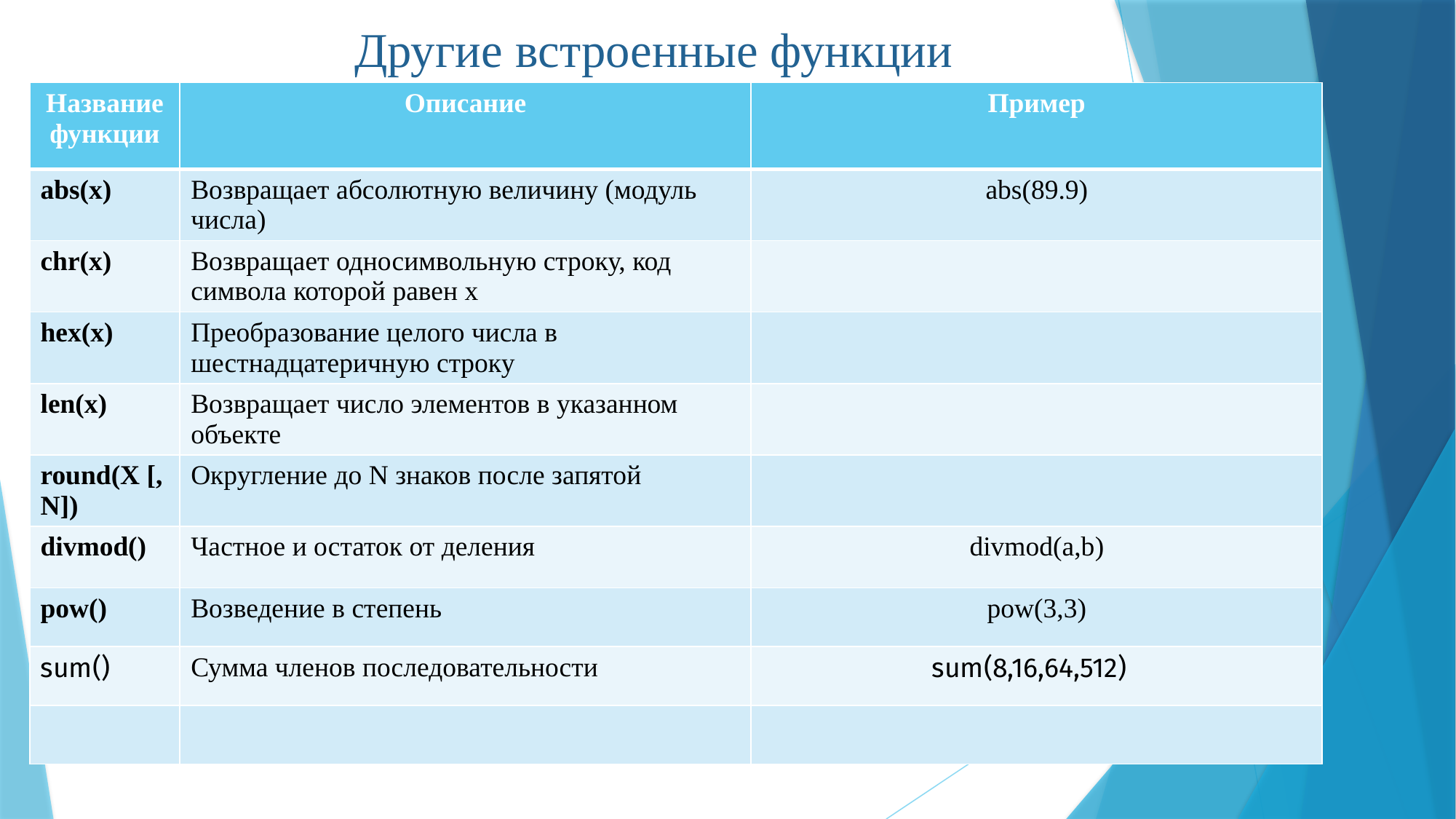

# Другие встроенные функции
| Название функции | Описание | Пример |
| --- | --- | --- |
| abs(x) | Возвращает абсолютную величину (модуль числа) | abs(89.9) |
| chr(x) | Возвращает односимвольную строку, код символа которой равен x |  |
| hex(х) | Преобразование целого числа в шестнадцатеричную строку |  |
| len(x) | Возвращает число элементов в указанном объекте |  |
| round(X [, N]) | Округление до N знаков после запятой |  |
| divmod() | Частное и остаток от деления | divmod(a,b) |
| pow() | Возведение в степень | pow(3,3) |
| sum() | Сумма членов последовательности | sum(8,16,64,512) |
|  |  |  |